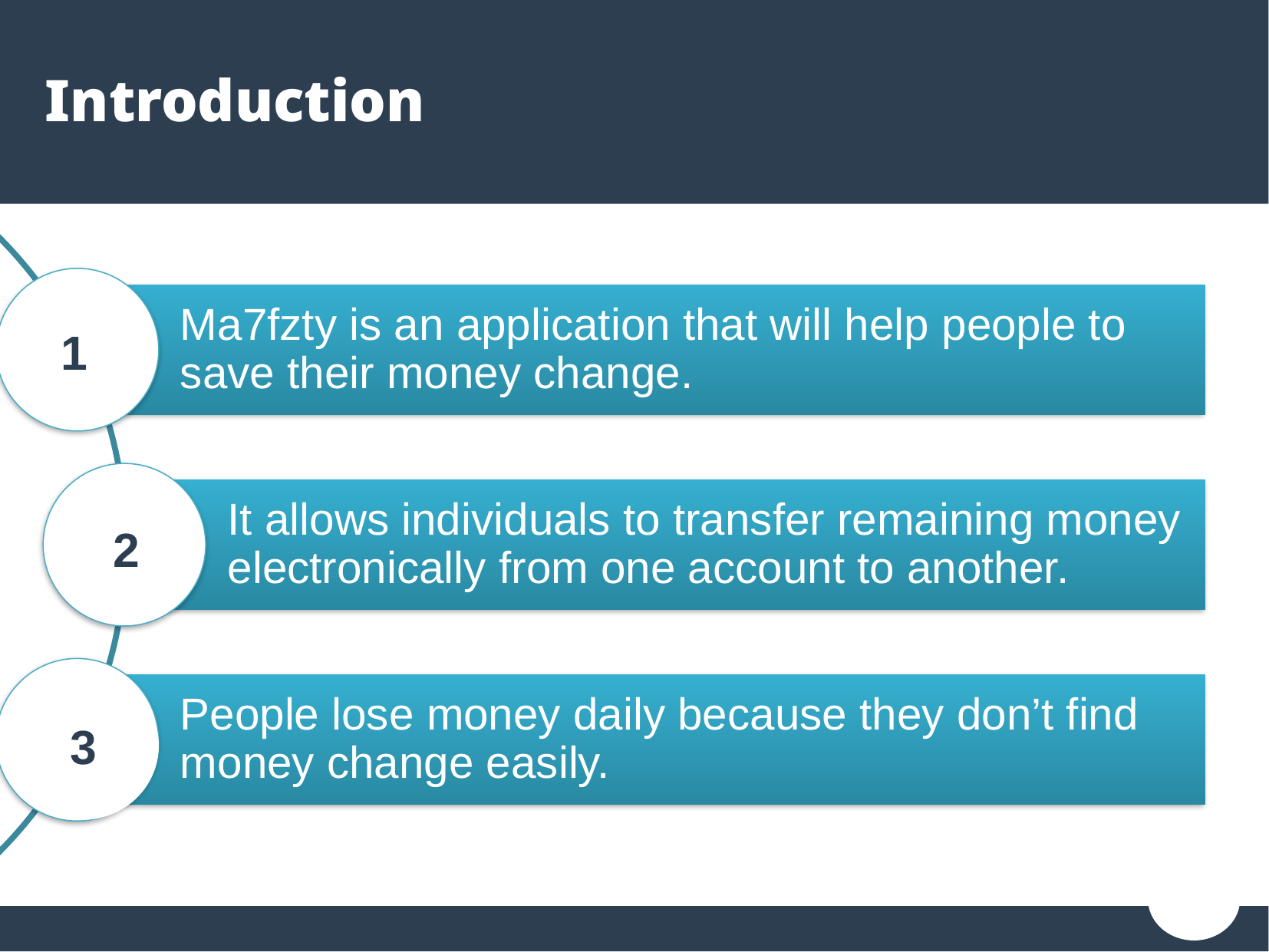

Introduction
Ma7fzty is an application that will help people to save their money change.
It allows individuals to transfer remaining money electronically from one account to another.
People lose money daily because they don’t find money change easily.
1
2
3